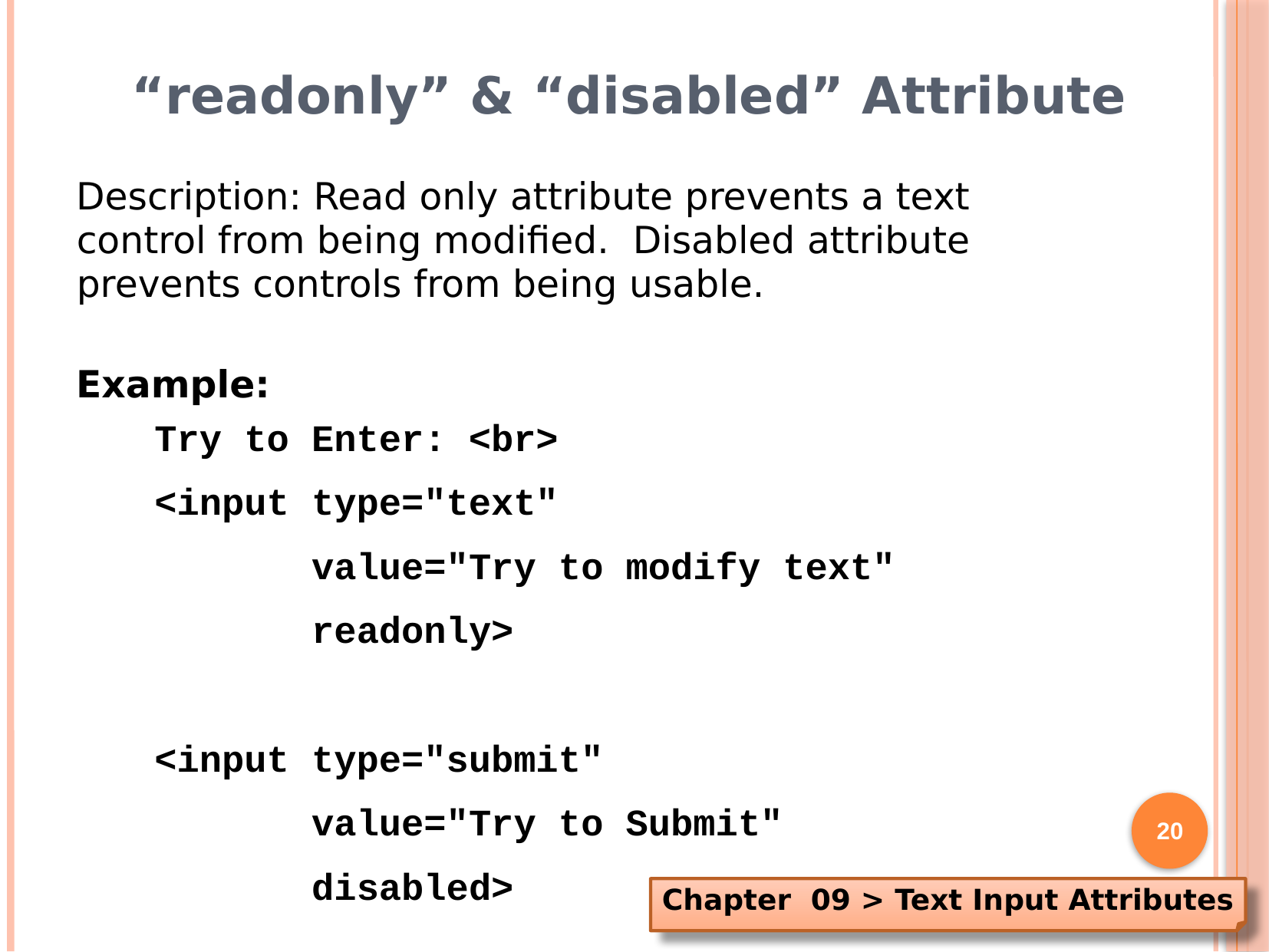

# “readonly” & “disabled” Attribute
Description: Read only attribute prevents a text control from being modified.  Disabled attribute prevents controls from being usable.

Example:
Try to Enter: <br>
<input type="text"
       value="Try to modify text"
       readonly>

<input type="submit"
       value="Try to Submit"
       disabled>
20
Chapter  09 > Text Input Attributes